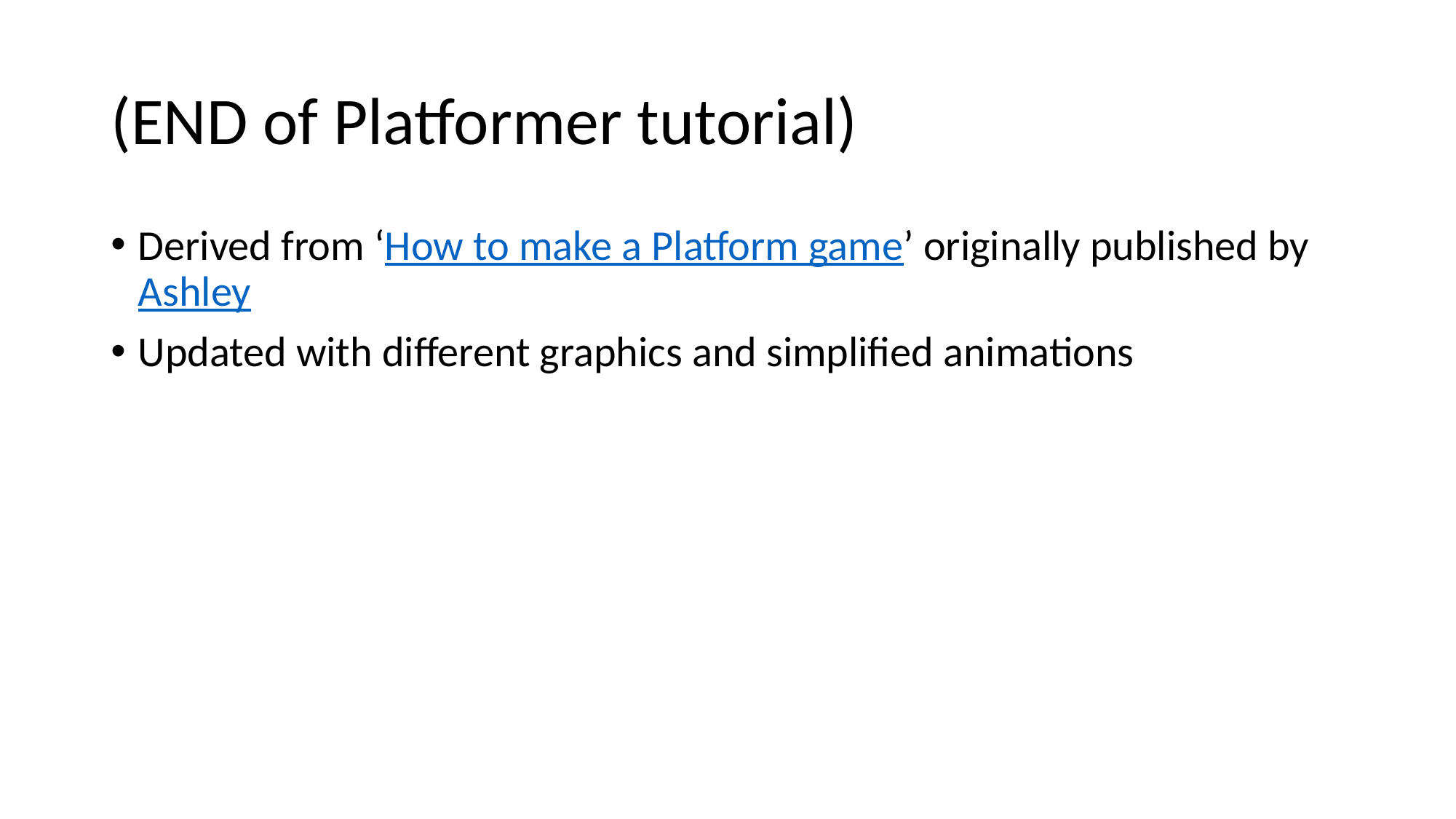

# (END of Platformer tutorial)
Derived from ‘How to make a Platform game’ originally published by Ashley
Updated with different graphics and simplified animations